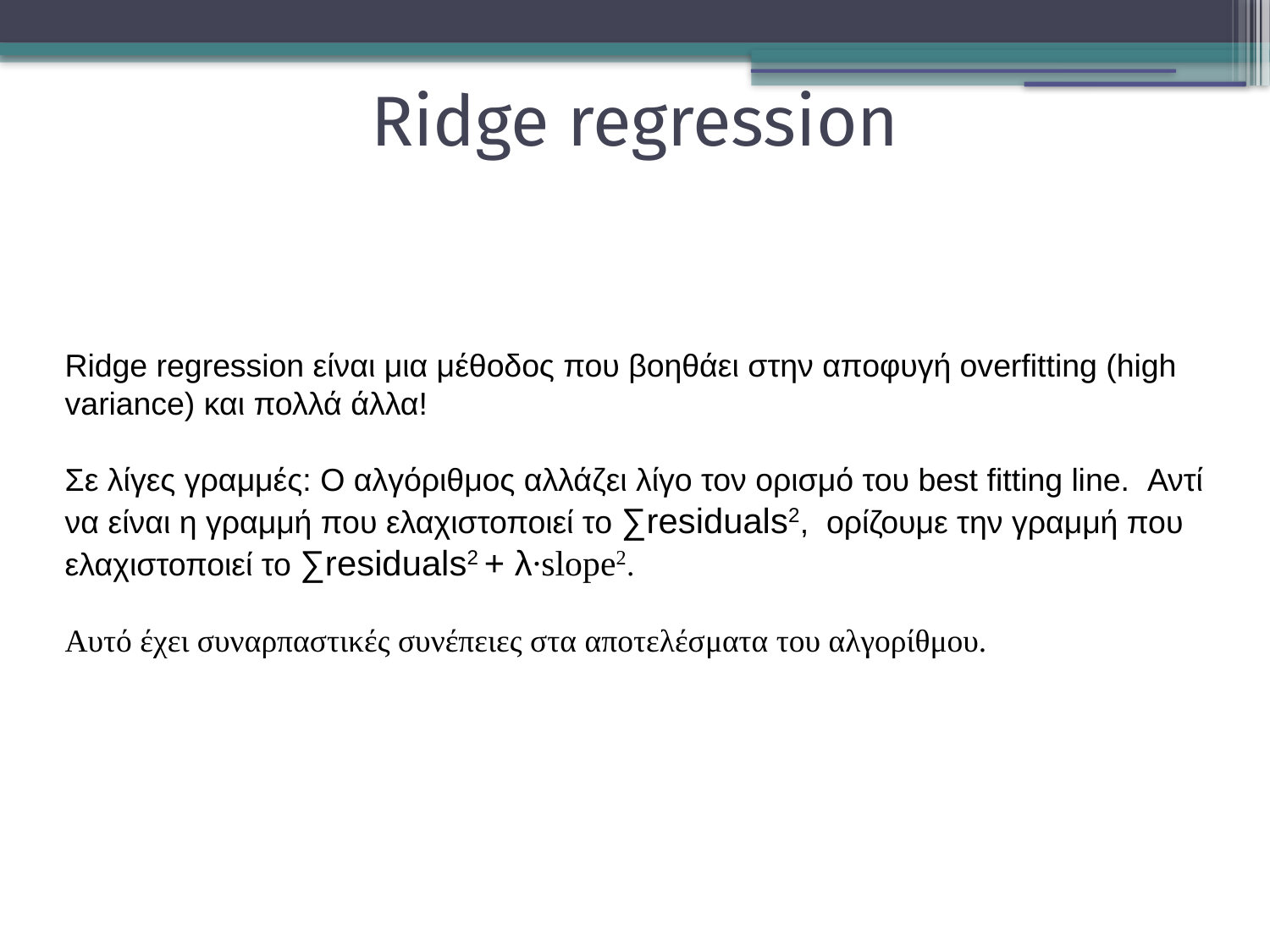

Ridge regression
Ridge regression είναι μια μέθοδος που βοηθάει στην αποφυγή overfitting (high variance) και πολλά άλλα!

Σε λίγες γραμμές: O αλγόριθμος αλλάζει λίγο τον ορισμό του best fitting line.  Αντί να είναι η γραμμή που ελαχιστοποιεί το ∑residuals2,  ορίζουμε την γραμμή που ελαχιστοποιεί το ∑residuals2 + λ∙slope2.

Αυτό έχει συναρπαστικές συνέπειες στα αποτελέσματα του αλγορίθμου.